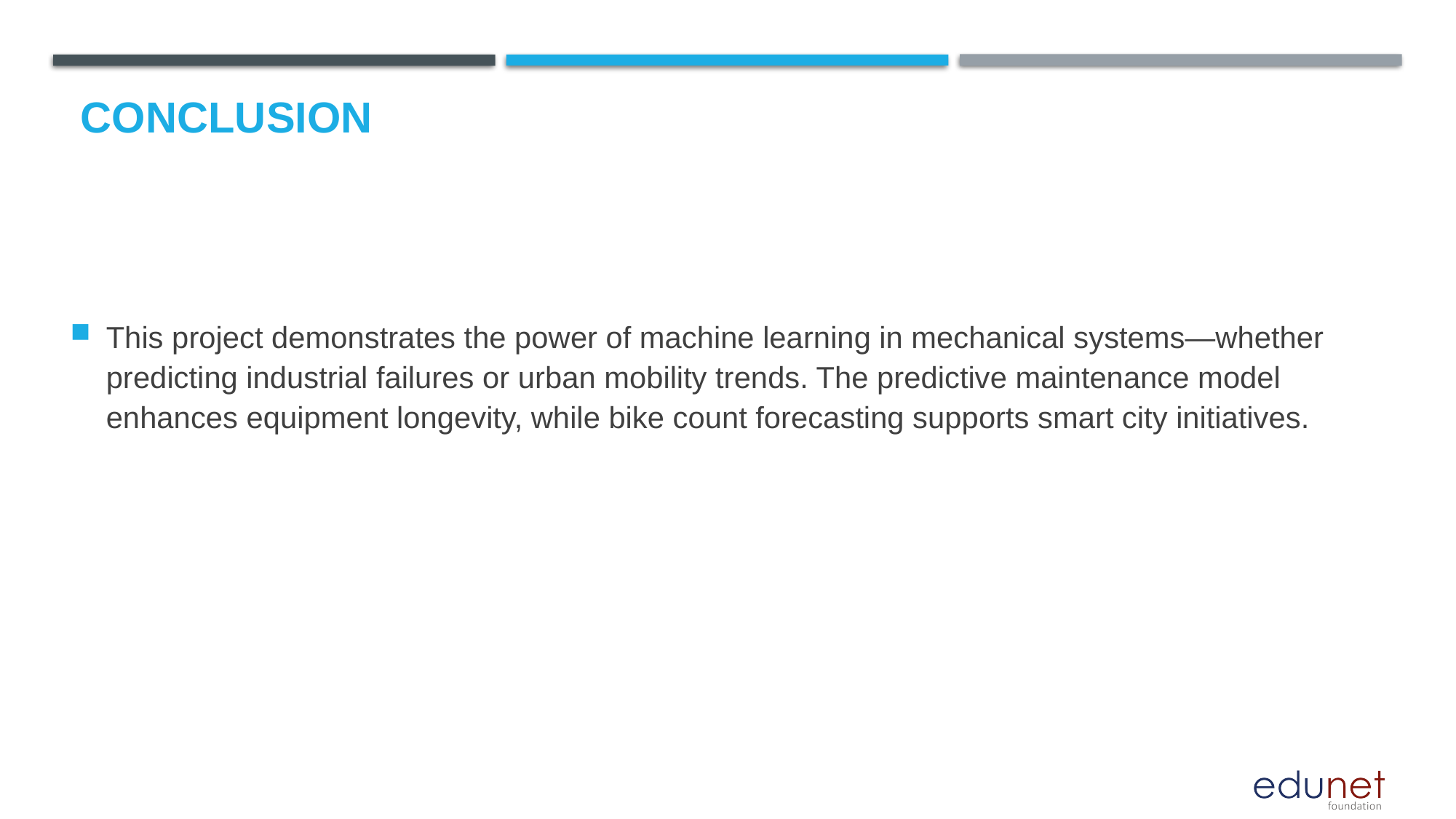

# Conclusion
This project demonstrates the power of machine learning in mechanical systems—whether predicting industrial failures or urban mobility trends. The predictive maintenance model enhances equipment longevity, while bike count forecasting supports smart city initiatives.